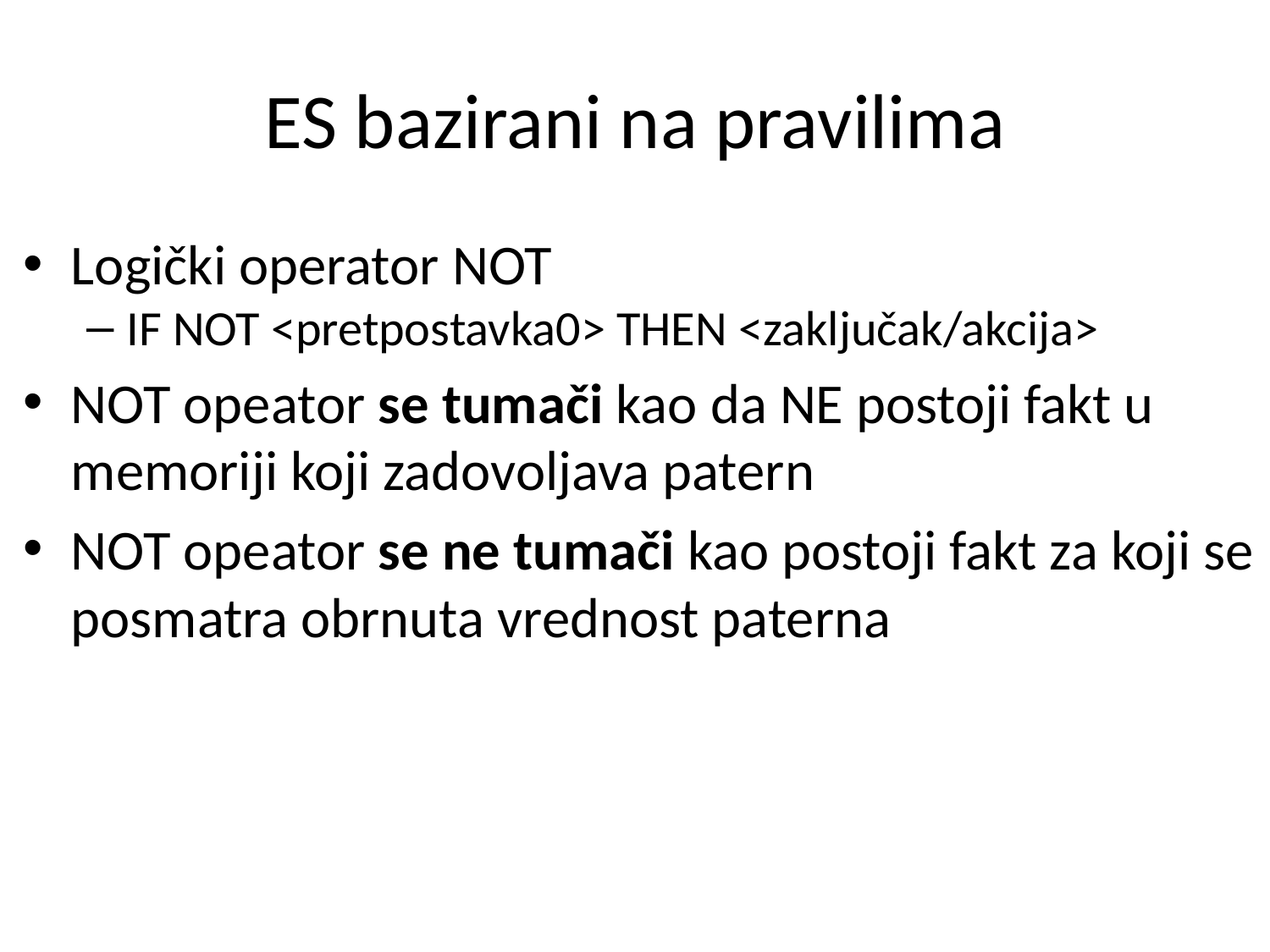

# ES bazirani na pravilima
Logički operator NOT
IF NOT <pretpostavka0> THEN <zaključak/akcija>
NOT opeator se tumači kao da NE postoji fakt u memoriji koji zadovoljava patern
NOT opeator se ne tumači kao postoji fakt za koji se posmatra obrnuta vrednost paterna